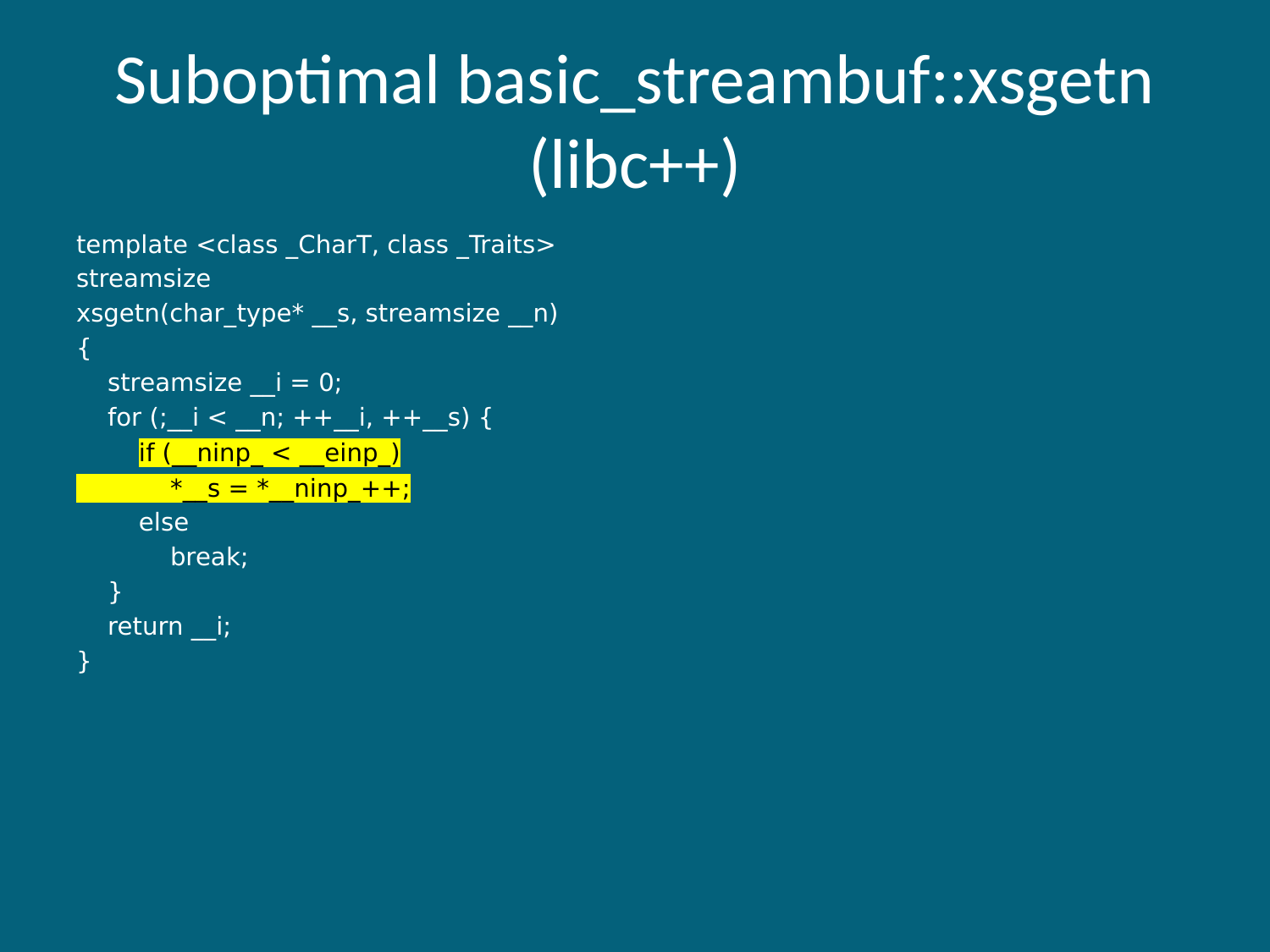

# Suboptimal basic_streambuf::xsgetn (libc++)
template <class _CharT, class _Traits>
streamsize
xsgetn(char_type* __s, streamsize __n)
{
    streamsize __i = 0;
    for (;__i < __n; ++__i, ++__s) {
        if (__ninp_ < __einp_)
            *__s = *__ninp_++;
        else
            break;
    }
    return __i;
}